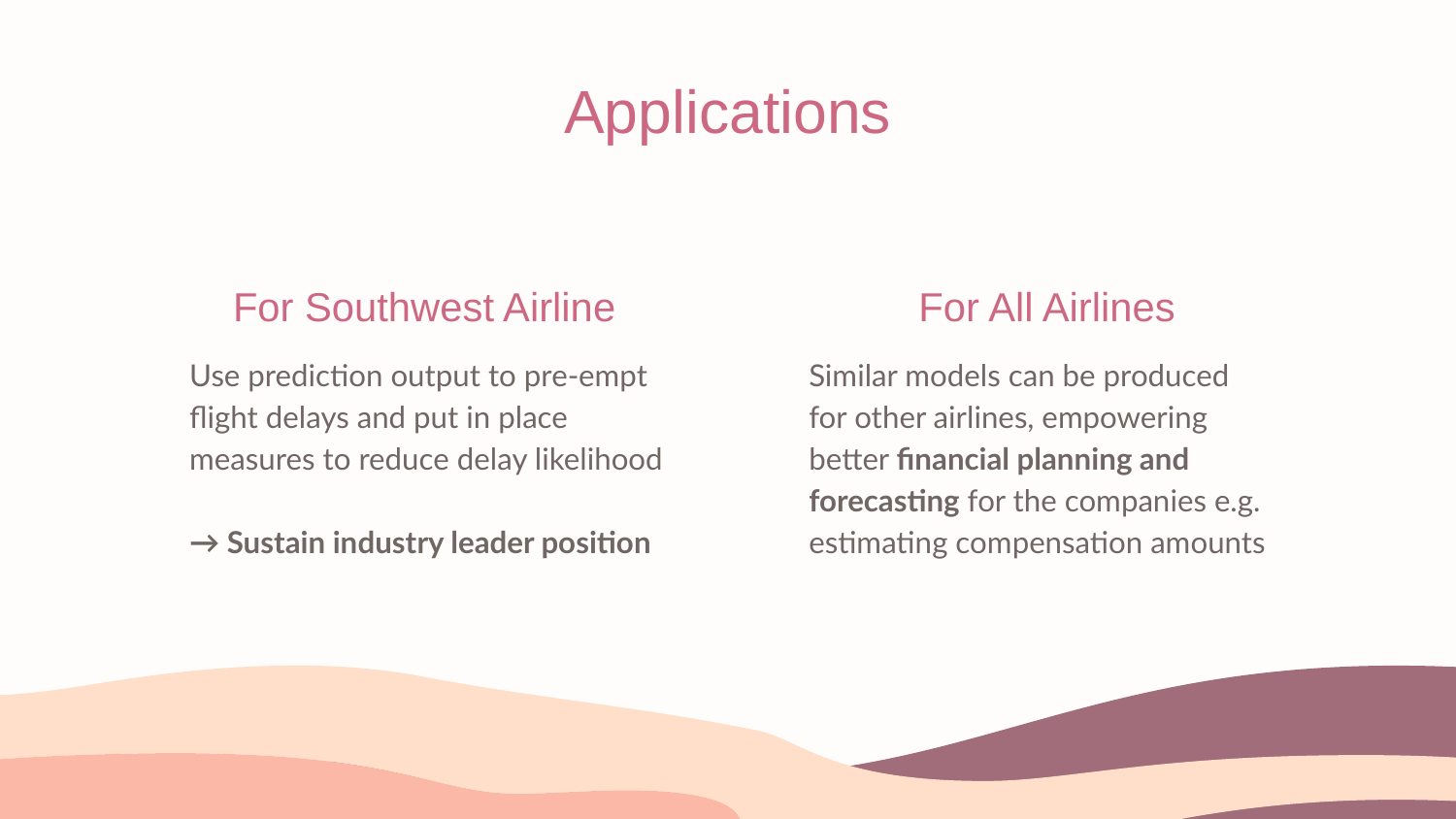

# Applications
For Southwest Airline
For All Airlines
Use prediction output to pre-empt flight delays and put in place measures to reduce delay likelihood

→ Sustain industry leader position
Similar models can be produced for other airlines, empowering better financial planning and forecasting for the companies e.g. estimating compensation amounts